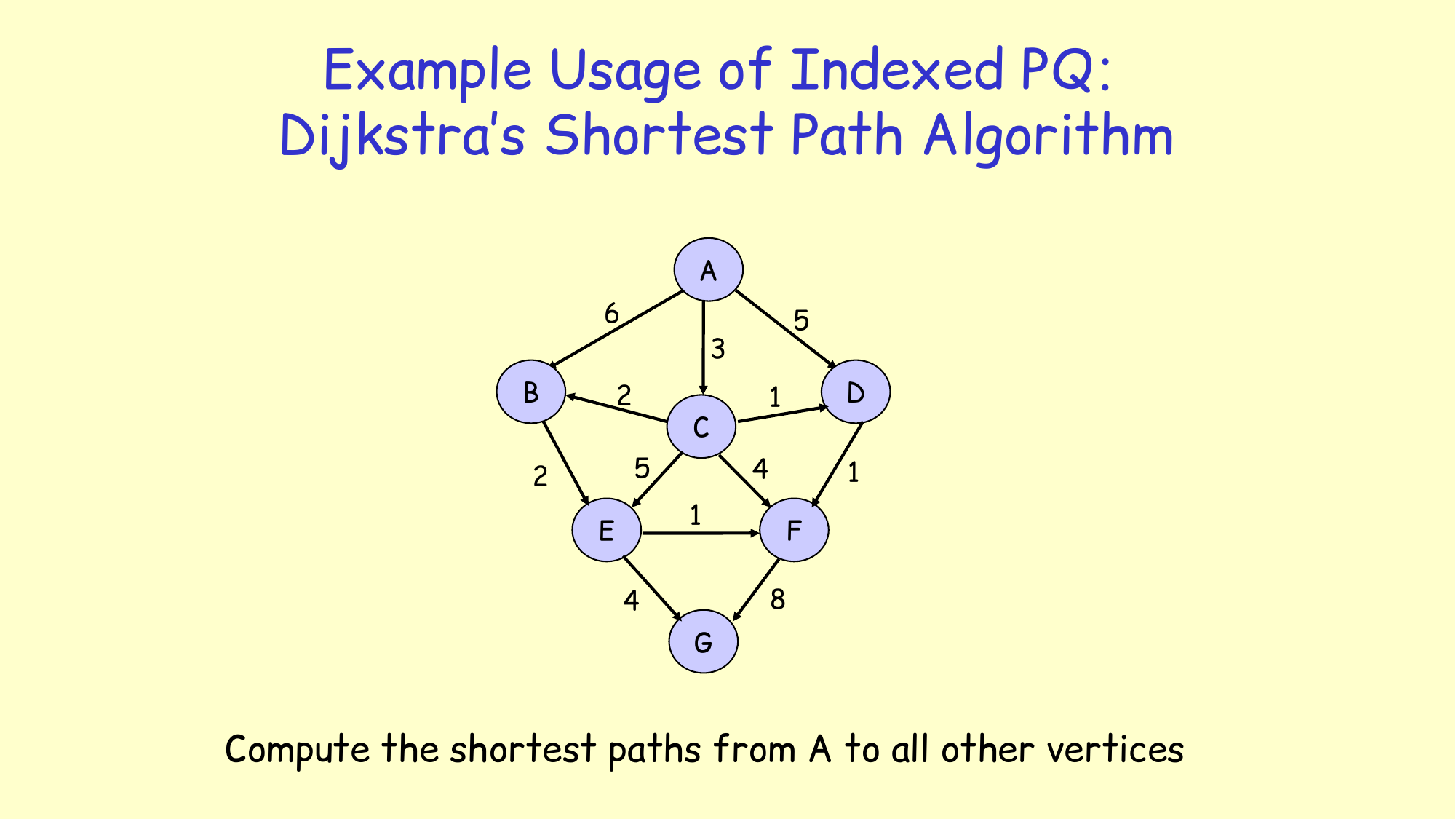

# Example Usage of Indexed PQ: Dijkstra’s Shortest Path Algorithm
A
6

5

3
B
D
2
1

C

5
4
1

2

1
E
F

8
4
G
Compute the shortest paths from A to all other vertices